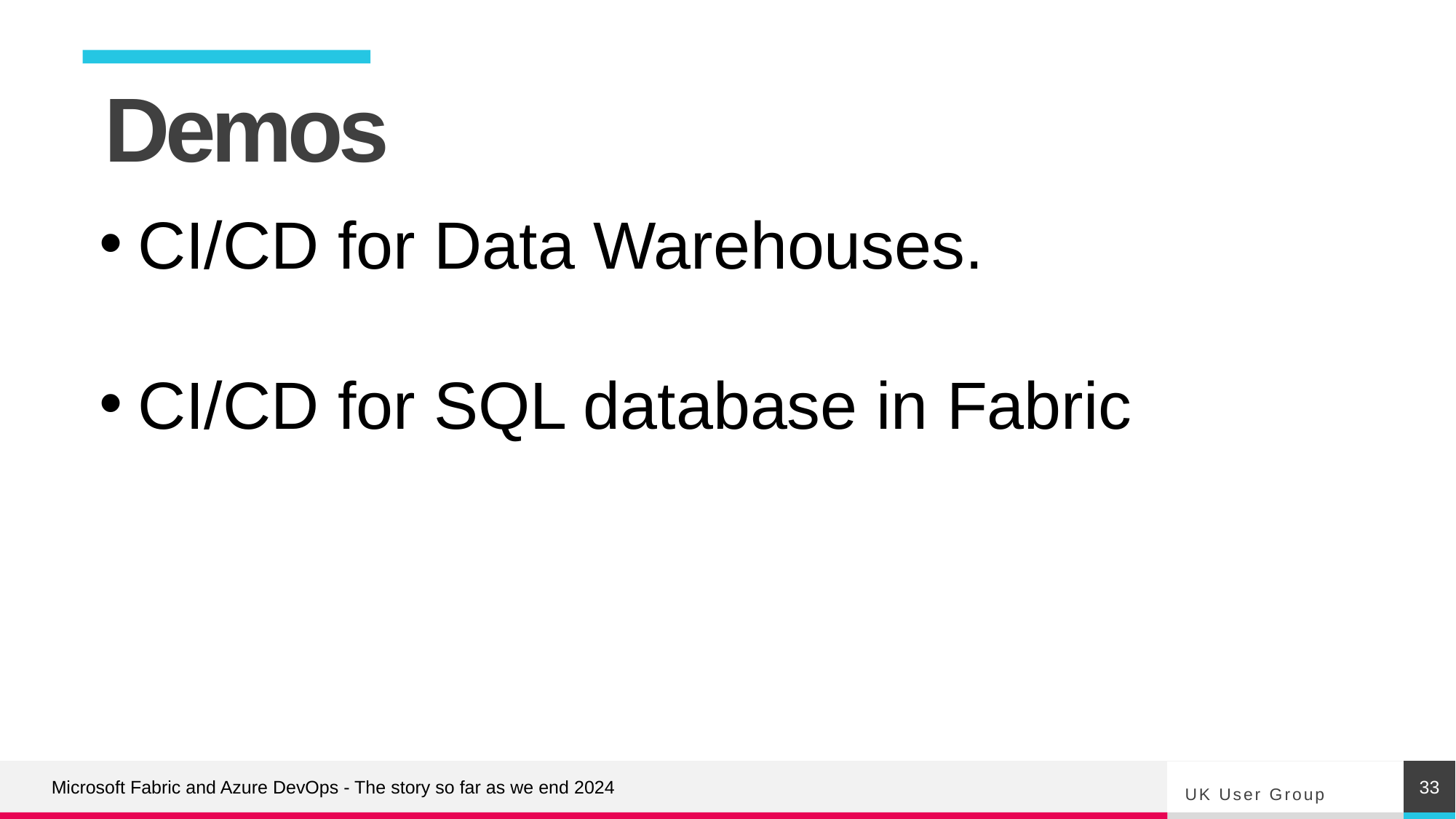

Demos
CI/CD for Data Warehouses.

CI/CD for SQL database in Fabric
33
Microsoft Fabric and Azure DevOps - The story so far as we end 2024